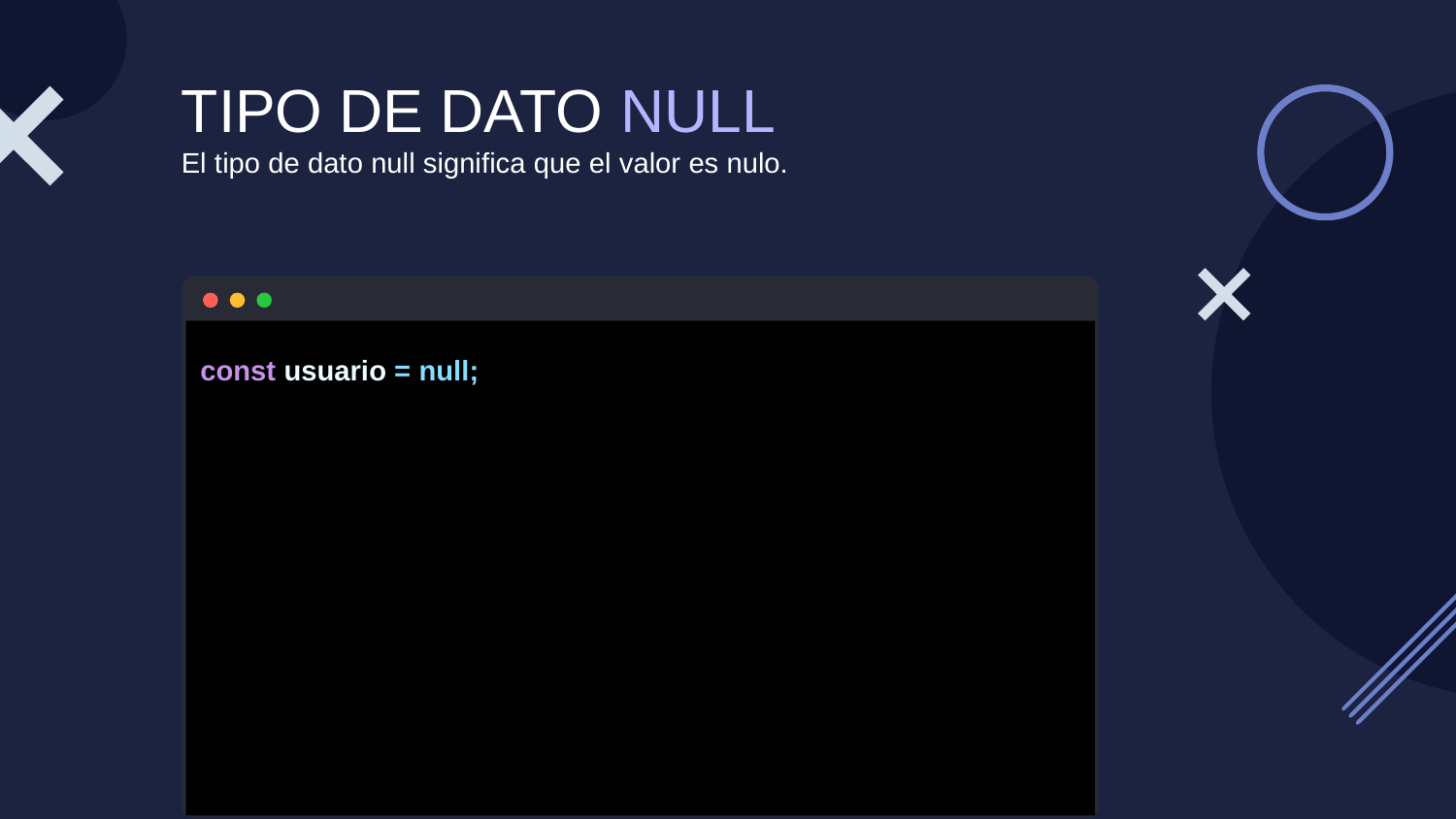

# TIPO DE DATO NULL
El tipo de dato null significa que el valor es nulo.

const usuario = null;